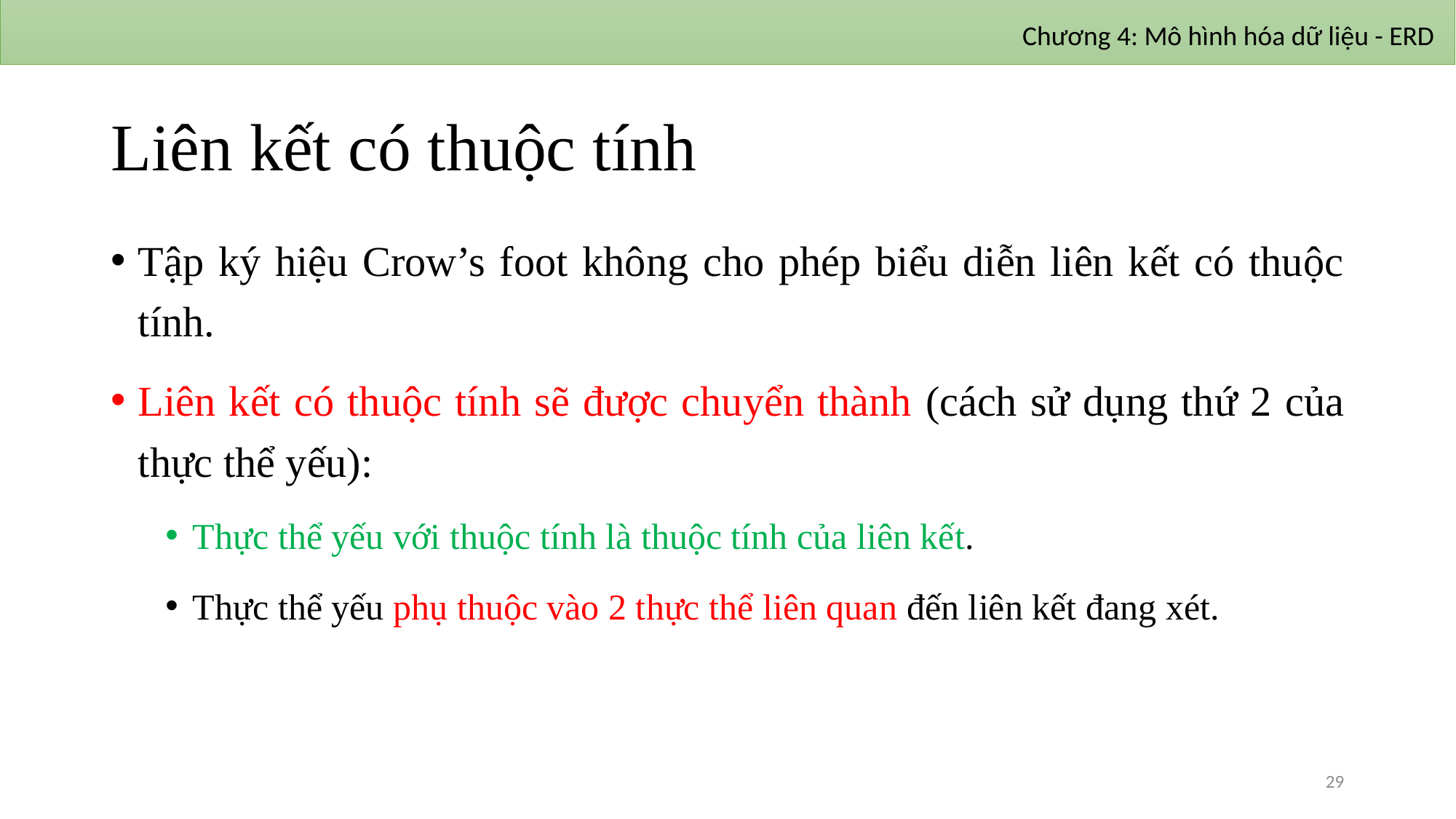

Chương 4: Mô hình hóa dữ liệu - ERD
# Liên kết có thuộc tính
Tập ký hiệu Crow’s foot không cho phép biểu diễn liên kết có thuộc tính.
Liên kết có thuộc tính sẽ được chuyển thành (cách sử dụng thứ 2 của thực thể yếu):
Thực thể yếu với thuộc tính là thuộc tính của liên kết.
Thực thể yếu phụ thuộc vào 2 thực thể liên quan đến liên kết đang xét.
29